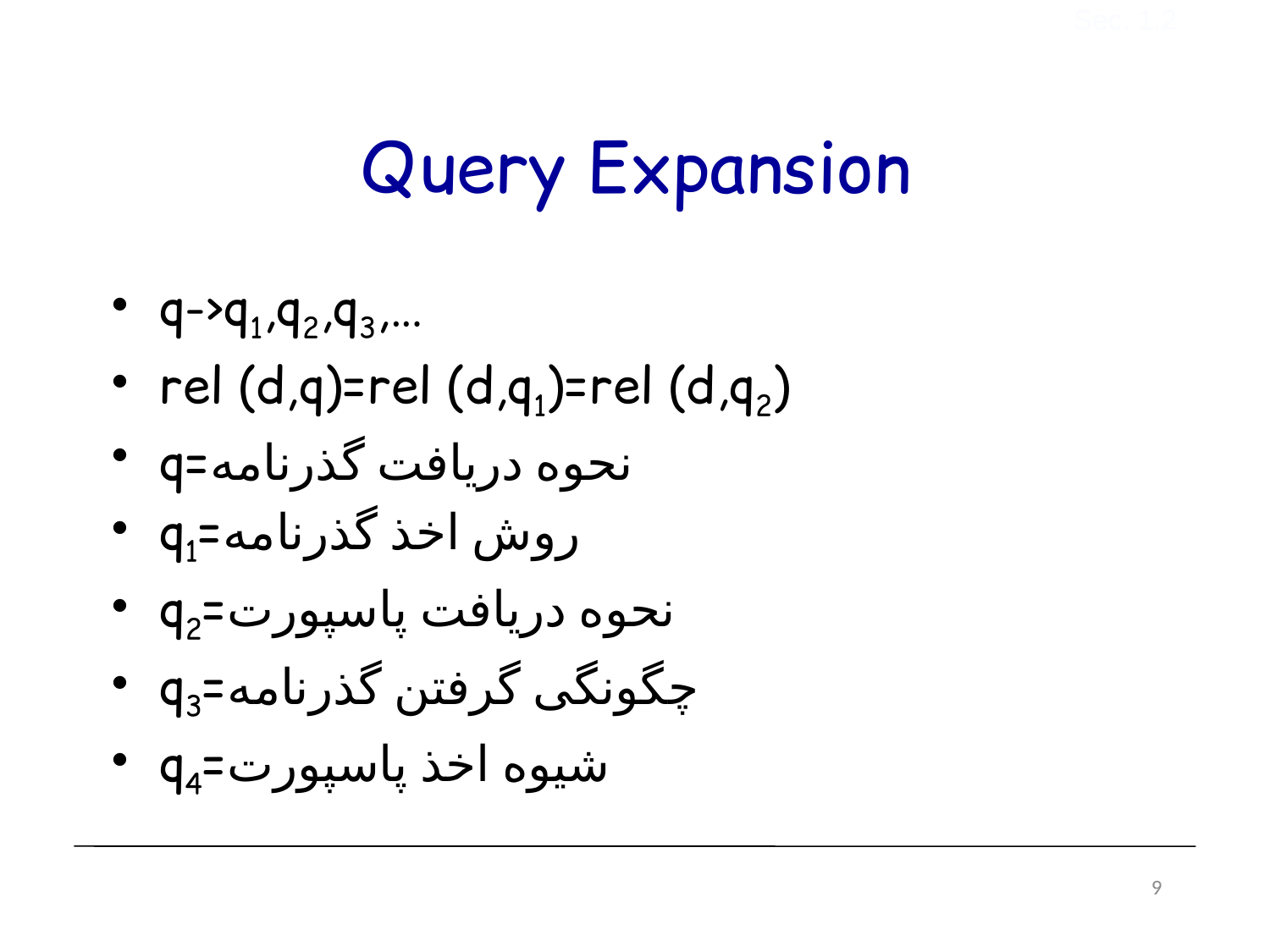

Sec. 1.2
# Query Expansion

q->q1,q2,q3,…
rel (d,q)=rel (d,q1)=rel (d,q2)
q=نحوه دریافت گذرنامه
q1=روش اخذ گذرنامه
q2=نحوه دریافت پاسپورت
q3=چگونگی گرفتن گذرنامه
q4=شیوه اخذ پاسپورت

9